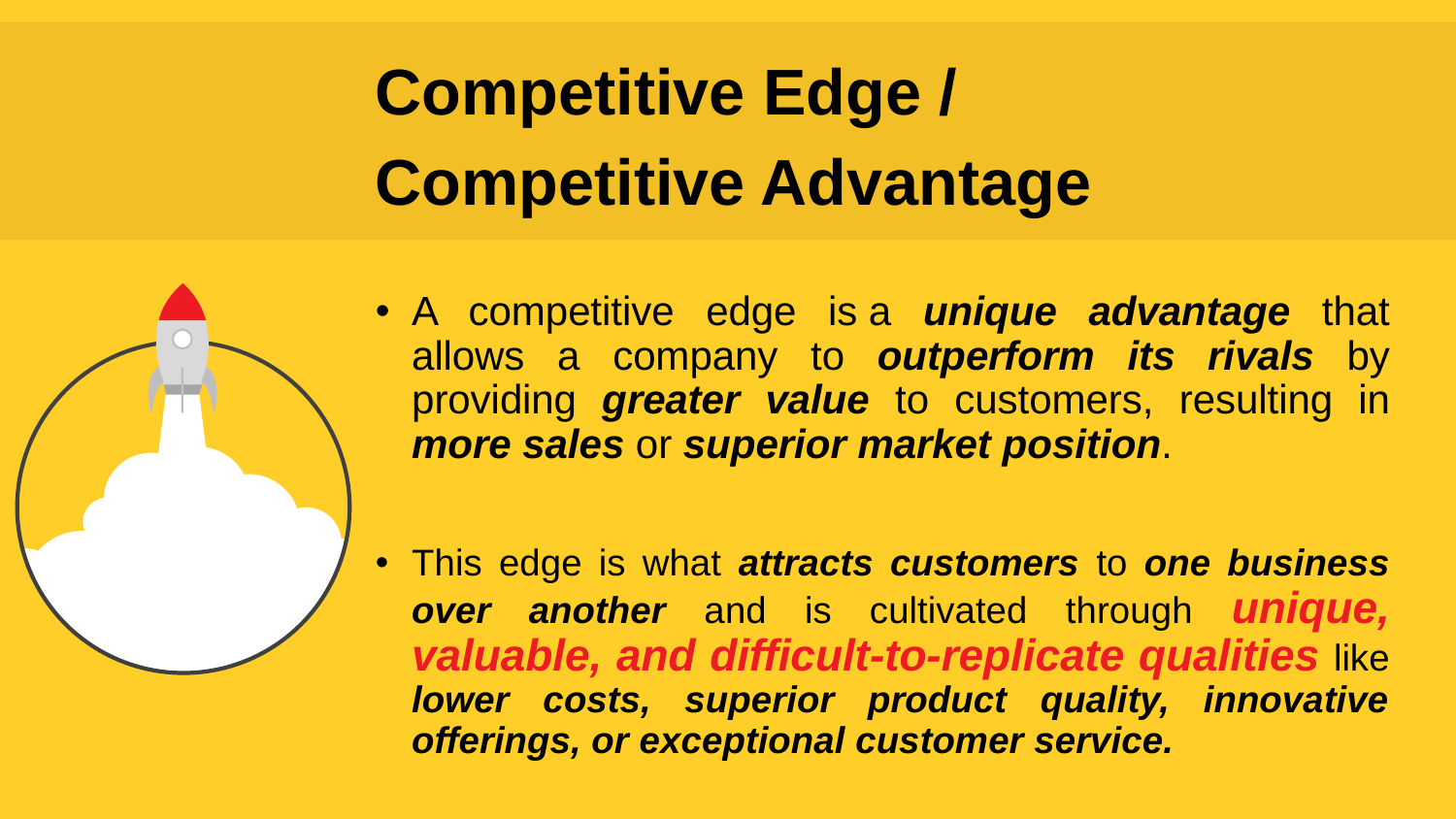

Competitive Edge /
Competitive Advantage
A competitive edge is a unique advantage that allows a company to outperform its rivals by providing greater value to customers, resulting in more sales or superior market position.

This edge is what attracts customers to one business over another and is cultivated through unique, valuable, and difficult-to-replicate qualities like lower costs, superior product quality, innovative offerings, or exceptional customer service.